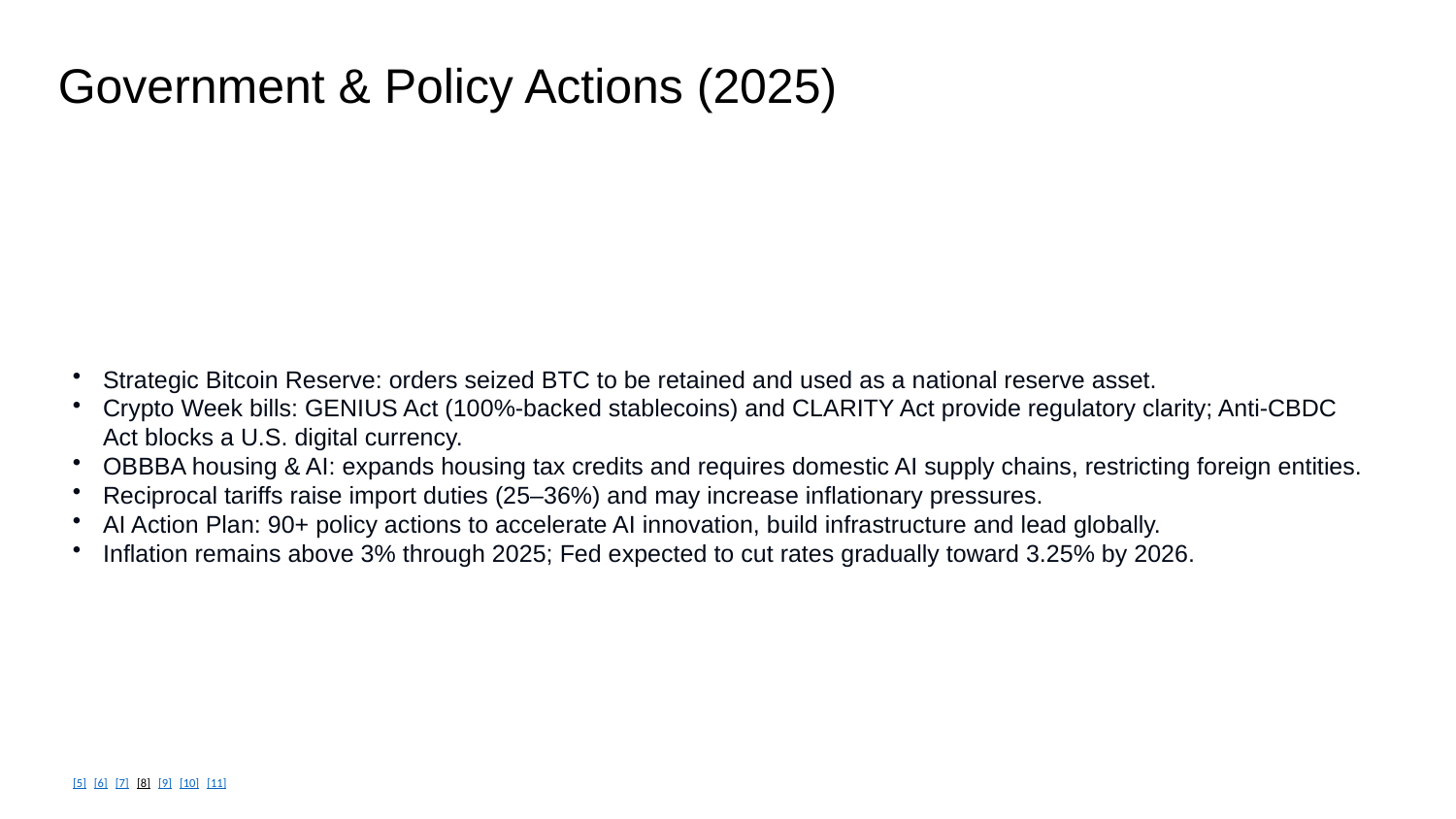

Government & Policy Actions (2025)
Strategic Bitcoin Reserve: orders seized BTC to be retained and used as a national reserve asset.
Crypto Week bills: GENIUS Act (100%‑backed stablecoins) and CLARITY Act provide regulatory clarity; Anti‑CBDC Act blocks a U.S. digital currency.
OBBBA housing & AI: expands housing tax credits and requires domestic AI supply chains, restricting foreign entities.
Reciprocal tariffs raise import duties (25–36%) and may increase inflationary pressures.
AI Action Plan: 90+ policy actions to accelerate AI innovation, build infrastructure and lead globally.
Inflation remains above 3% through 2025; Fed expected to cut rates gradually toward 3.25% by 2026.
[5]   [6]   [7]   [8]   [9]   [10]   [11]